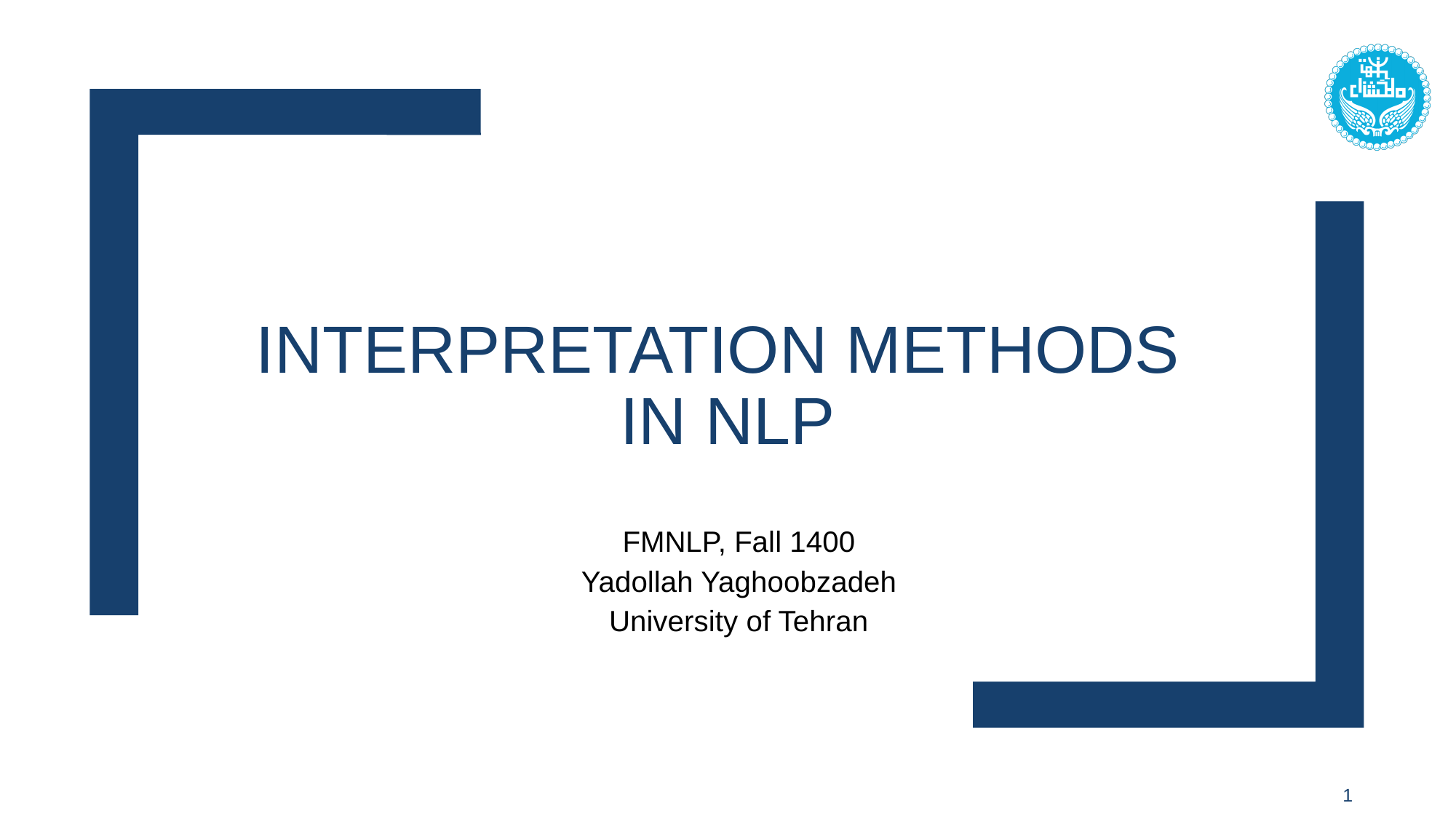

# Interpretation methods in nlp
FMNLP, Fall 1400
Yadollah Yaghoobzadeh
University of Tehran
1